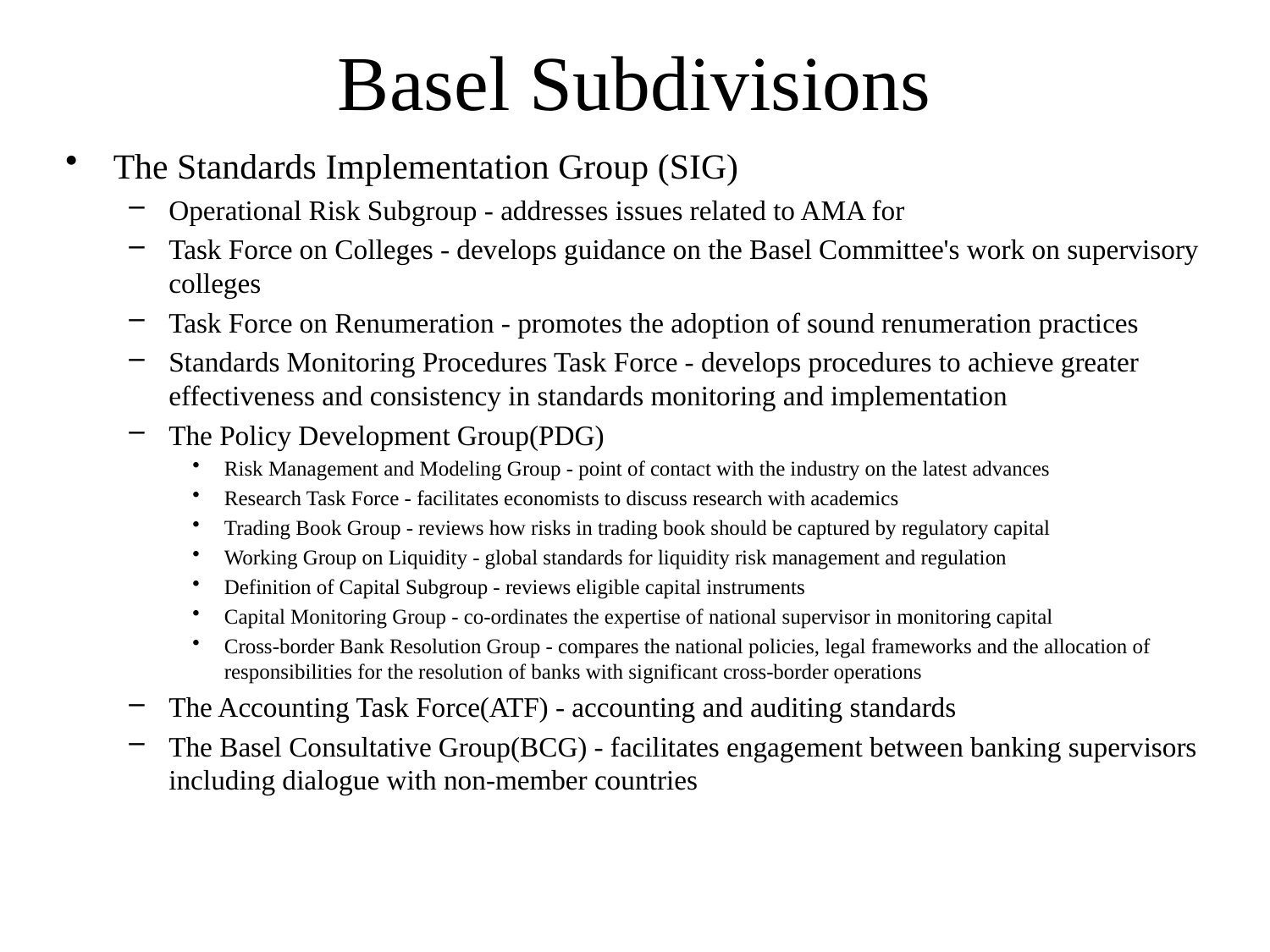

# Basel Subdivisions
The Standards Implementation Group (SIG)
Operational Risk Subgroup - addresses issues related to AMA for
Task Force on Colleges - develops guidance on the Basel Committee's work on supervisory colleges
Task Force on Renumeration - promotes the adoption of sound renumeration practices
Standards Monitoring Procedures Task Force - develops procedures to achieve greater effectiveness and consistency in standards monitoring and implementation
The Policy Development Group(PDG)
Risk Management and Modeling Group - point of contact with the industry on the latest advances
Research Task Force - facilitates economists to discuss research with academics
Trading Book Group - reviews how risks in trading book should be captured by regulatory capital
Working Group on Liquidity - global standards for liquidity risk management and regulation
Definition of Capital Subgroup - reviews eligible capital instruments
Capital Monitoring Group - co-ordinates the expertise of national supervisor in monitoring capital
Cross-border Bank Resolution Group - compares the national policies, legal frameworks and the allocation of responsibilities for the resolution of banks with significant cross-border operations
The Accounting Task Force(ATF) - accounting and auditing standards
The Basel Consultative Group(BCG) - facilitates engagement between banking supervisors including dialogue with non-member countries